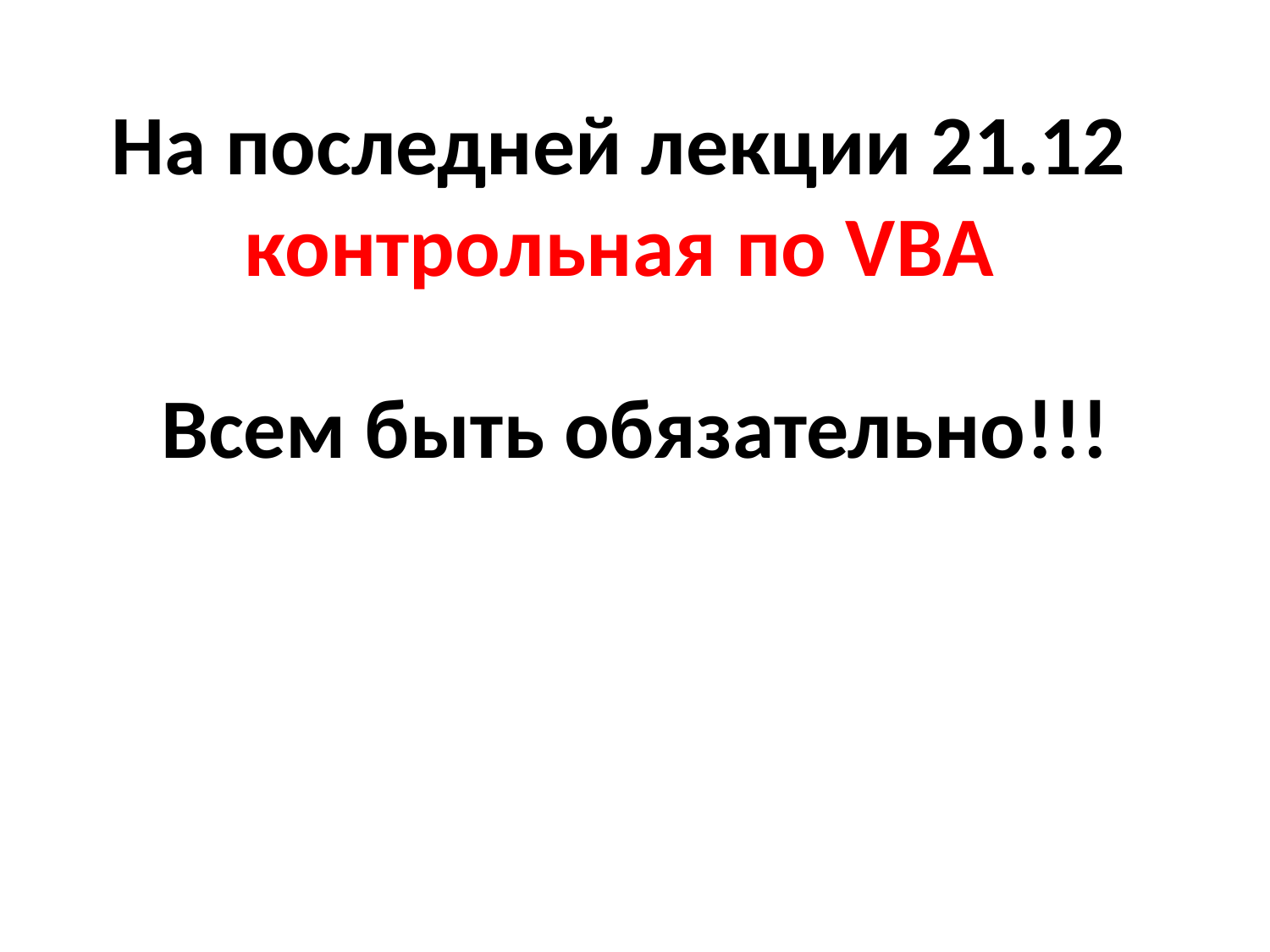

# На последней лекции 21.12 контрольная по VBA
Всем быть обязательно!!!